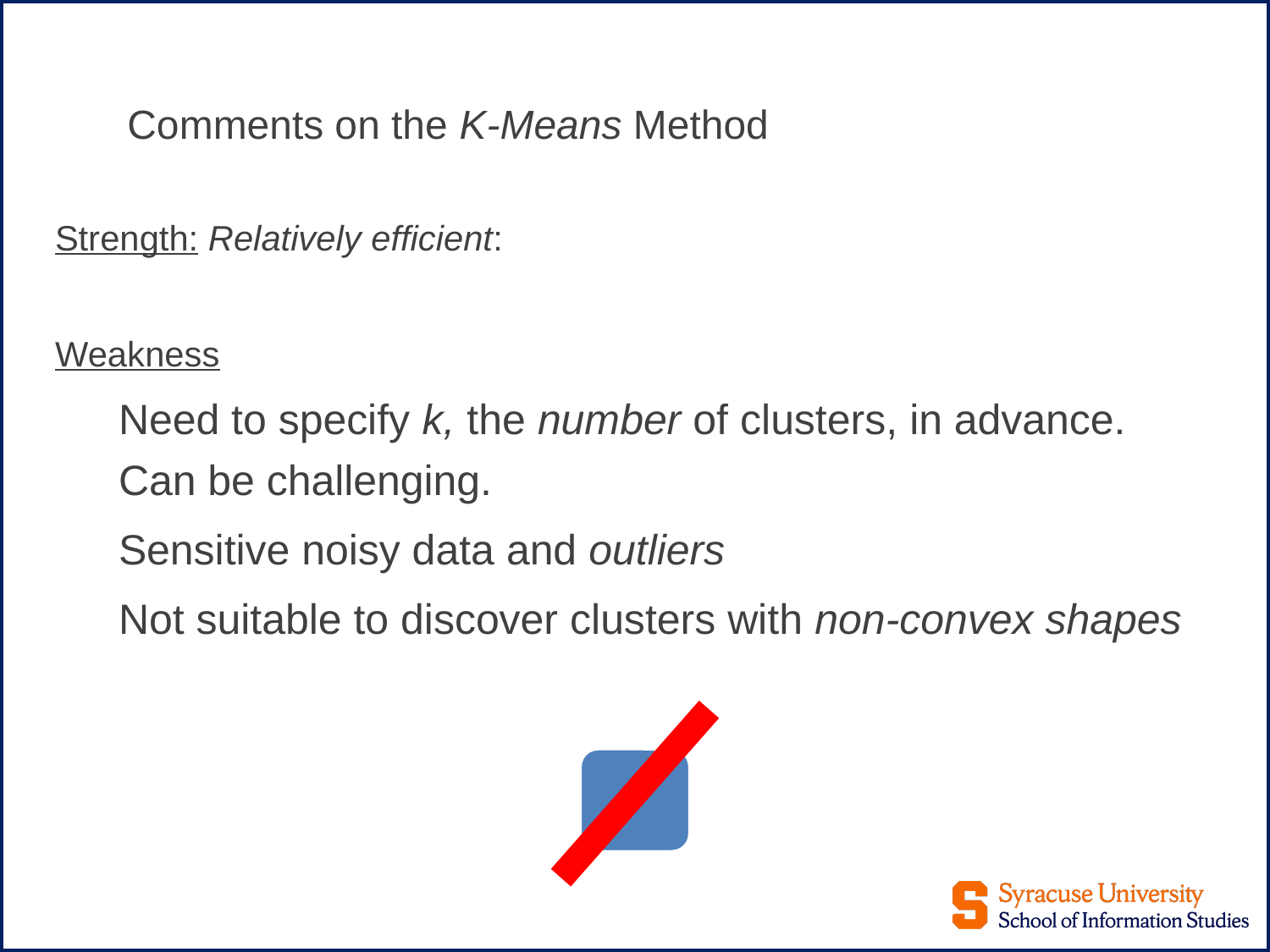

# Comments on the K-Means Method
Strength: Relatively efficient:

Weakness
Need to specify k, the number of clusters, in advance. Can be challenging.
Sensitive noisy data and outliers
Not suitable to discover clusters with non-convex shapes

74